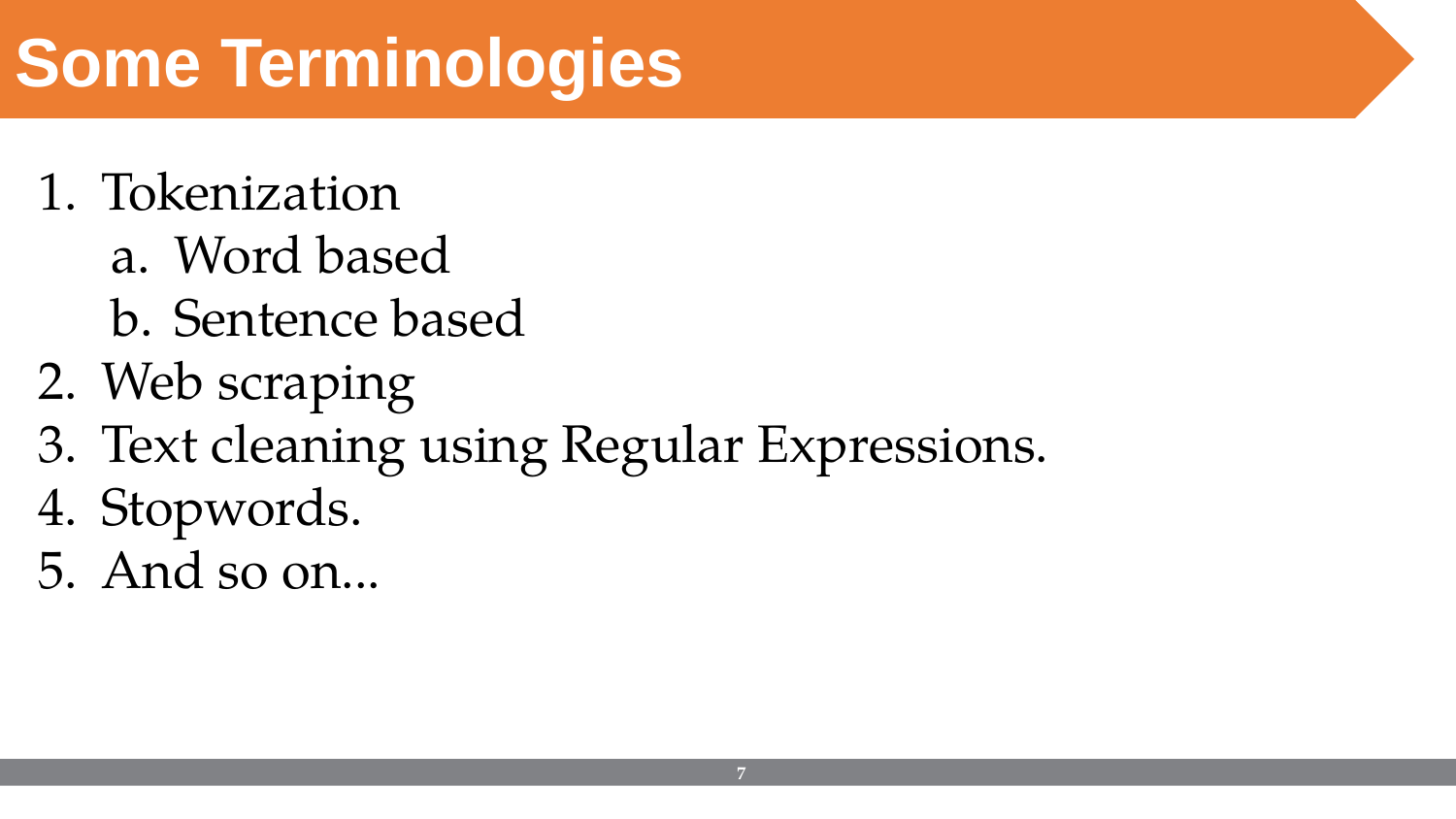

Some Terminologies
Tokenization
Word based
Sentence based
Web scraping
Text cleaning using Regular Expressions.
Stopwords.
And so on...
7